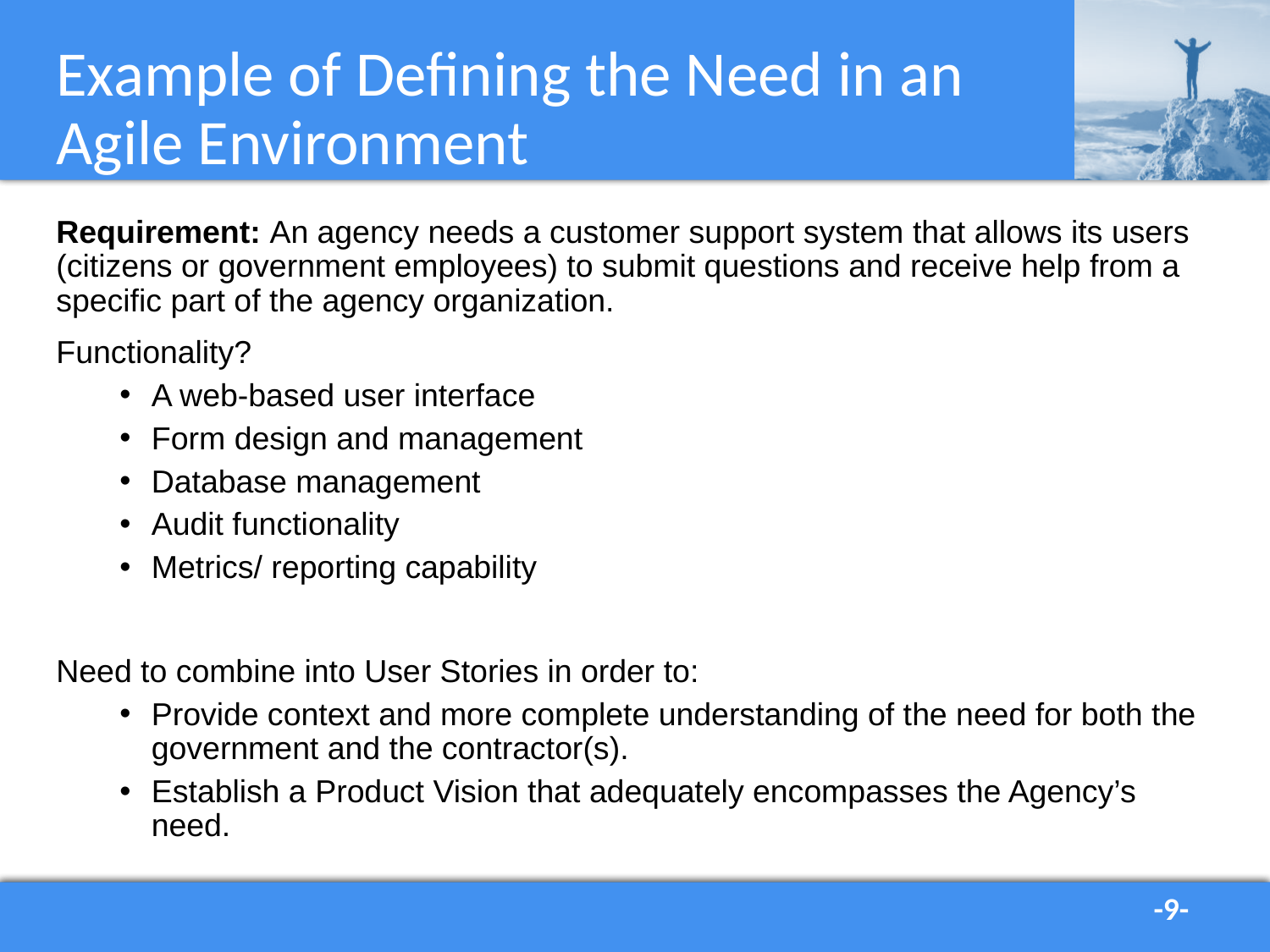

# Example of Defining the Need in an Agile Environment
Requirement: An agency needs a customer support system that allows its users (citizens or government employees) to submit questions and receive help from a specific part of the agency organization.
Functionality?
A web-based user interface
Form design and management
Database management
Audit functionality
Metrics/ reporting capability

Need to combine into User Stories in order to:
Provide context and more complete understanding of the need for both the government and the contractor(s).
Establish a Product Vision that adequately encompasses the Agency’s need.